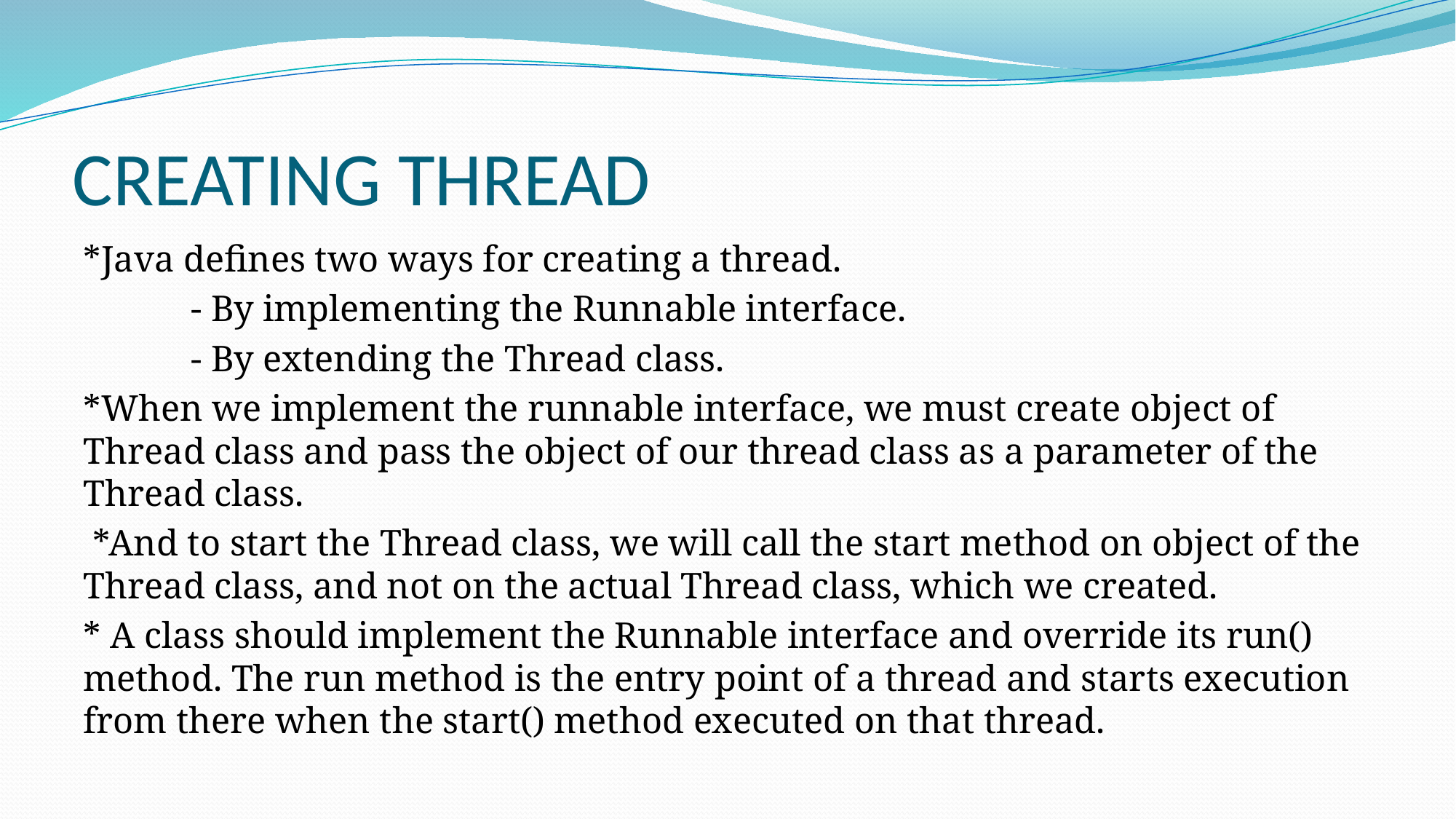

# CREATING THREAD
*Java defines two ways for creating a thread.
 	 - By implementing the Runnable interface.
	 - By extending the Thread class.
*When we implement the runnable interface, we must create object of Thread class and pass the object of our thread class as a parameter of the Thread class.
 *And to start the Thread class, we will call the start method on object of the Thread class, and not on the actual Thread class, which we created.
* A class should implement the Runnable interface and override its run() method. The run method is the entry point of a thread and starts execution from there when the start() method executed on that thread.